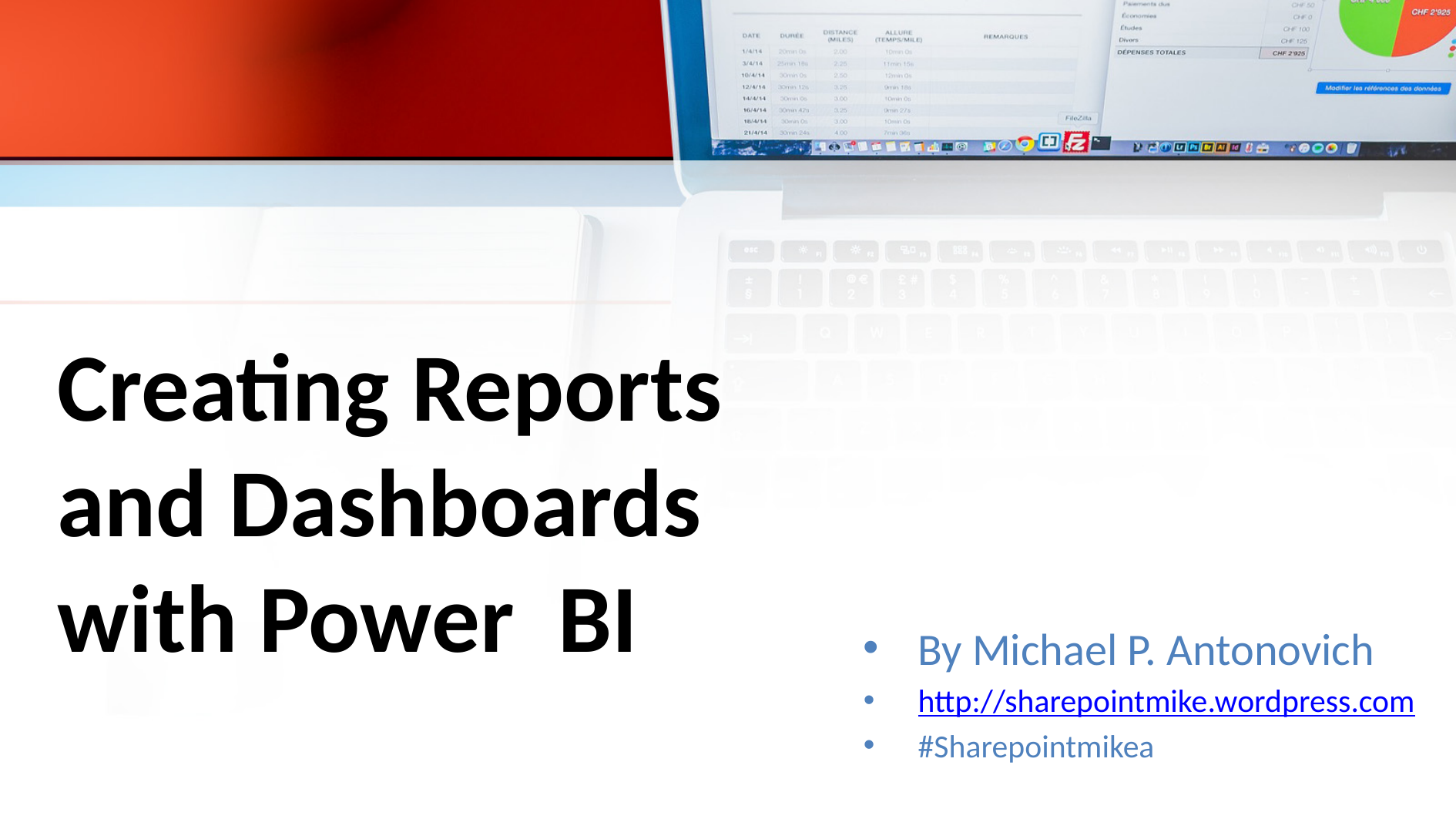

Creating Reports and Dashboards with Power  BI
By Michael P. Antonovich
http://sharepointmike.wordpress.com
#Sharepointmikea